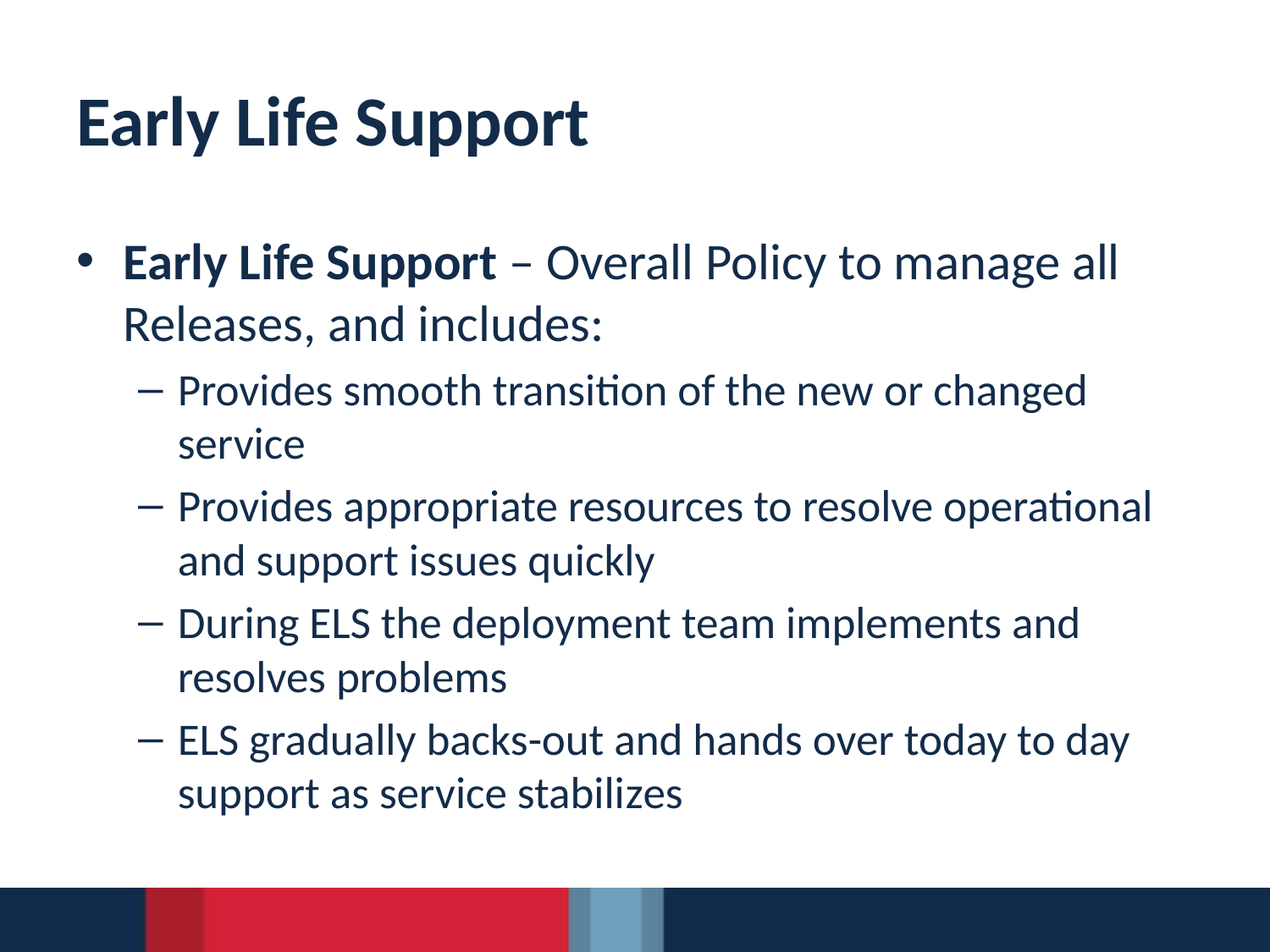

# Early Life Support
Early Life Support – Overall Policy to manage all Releases, and includes:
Provides smooth transition of the new or changed service
Provides appropriate resources to resolve operational and support issues quickly
During ELS the deployment team implements and resolves problems
ELS gradually backs-out and hands over today to day support as service stabilizes